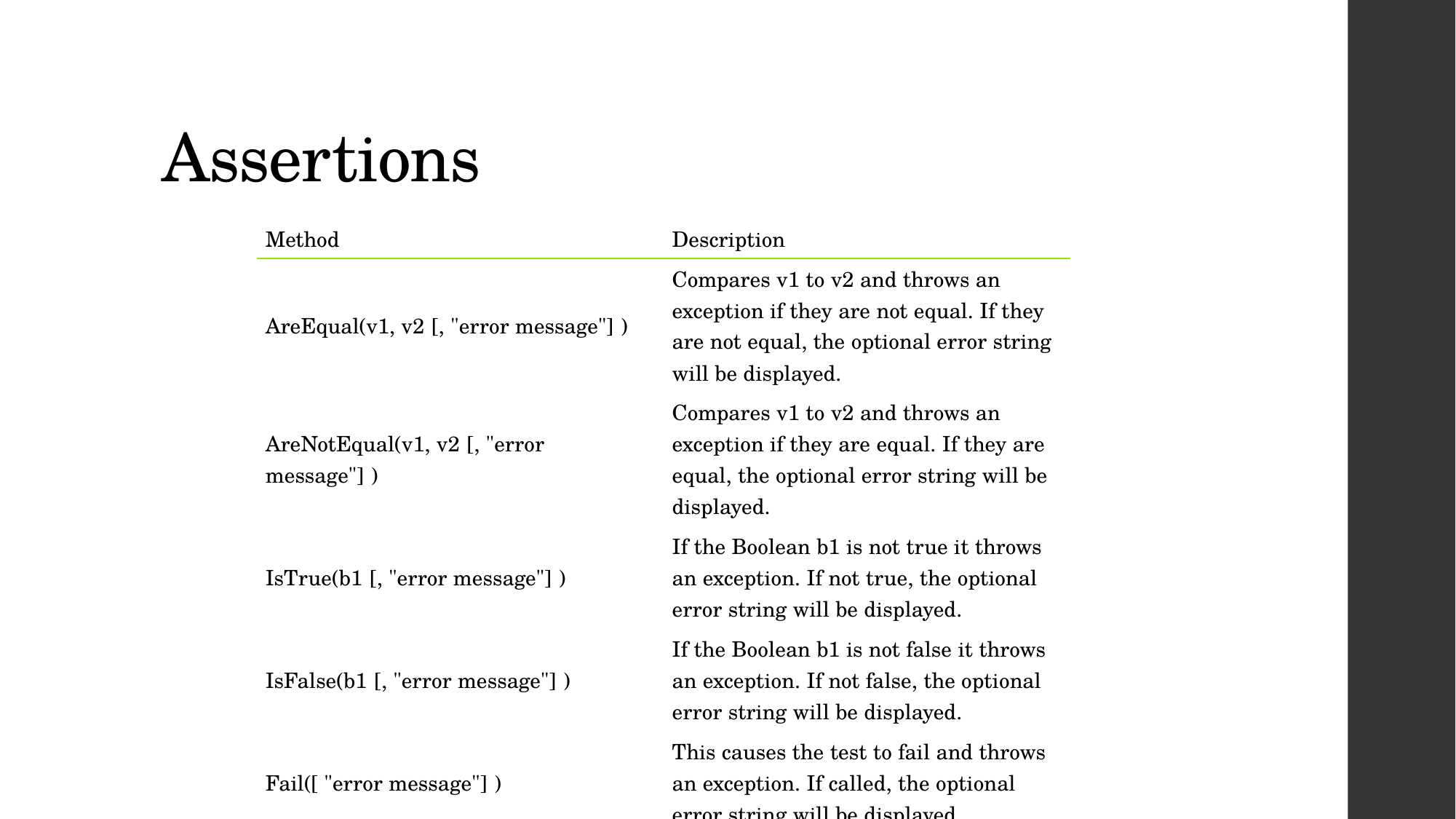

# Assertions
| Method | Description |
| --- | --- |
| AreEqual(v1, v2 [, "error message"] ) | Compares v1 to v2 and throws an exception if they are not equal. If they are not equal, the optional error string will be displayed. |
| AreNotEqual(v1, v2 [, "error message"] ) | Compares v1 to v2 and throws an exception if they are equal. If they are equal, the optional error string will be displayed. |
| IsTrue(b1 [, "error message"] ) | If the Boolean b1 is not true it throws an exception. If not true, the optional error string will be displayed. |
| IsFalse(b1 [, "error message"] ) | If the Boolean b1 is not false it throws an exception. If not false, the optional error string will be displayed. |
| Fail([ "error message"] ) | This causes the test to fail and throws an exception. If called, the optional error string will be displayed. |